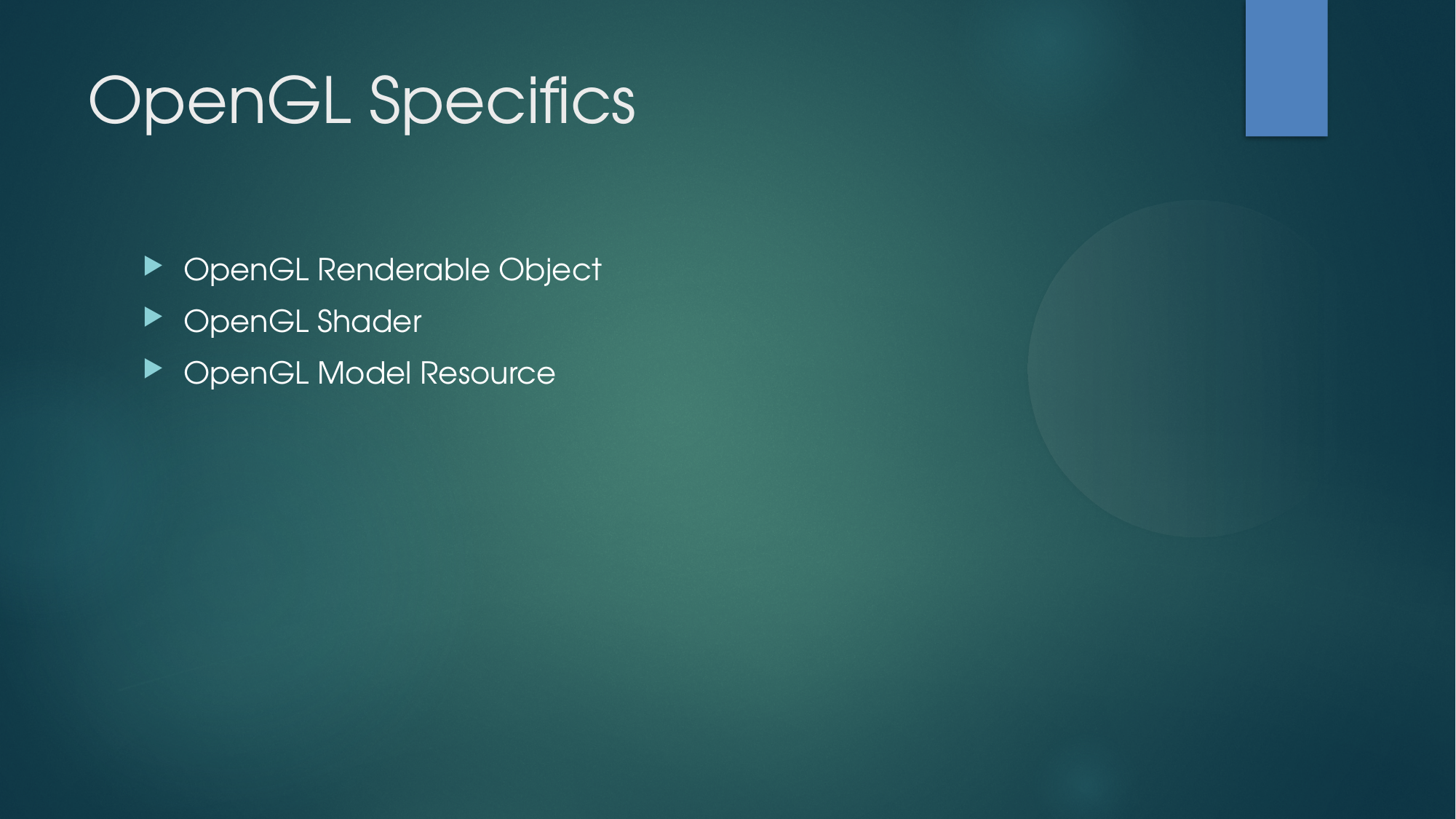

OpenGL Specifics
OpenGL Renderable Object
OpenGL Shader
OpenGL Model Resource